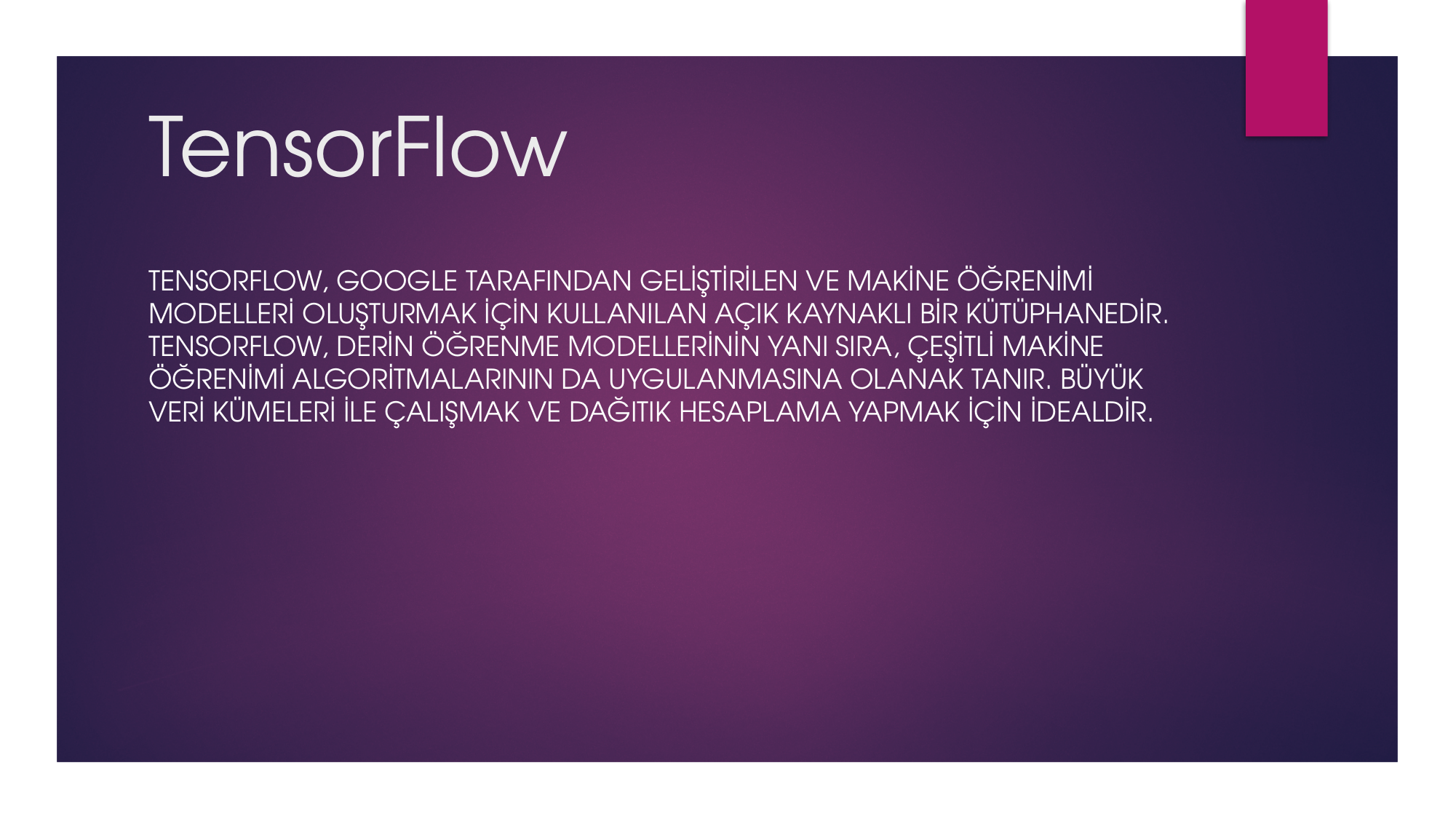

# TensorFlow
TensorFlow, Google tarafından geliştirilen ve makine öğrenimi modelleri oluşturmak için kullanılan açık kaynaklı bir kütüphanedir. TensorFlow, derin öğrenme modellerinin yanı sıra, çeşitli makine öğrenimi algoritmalarının da uygulanmasına olanak tanır. Büyük veri kümeleri ile çalışmak ve dağıtık hesaplama yapmak için idealdir.